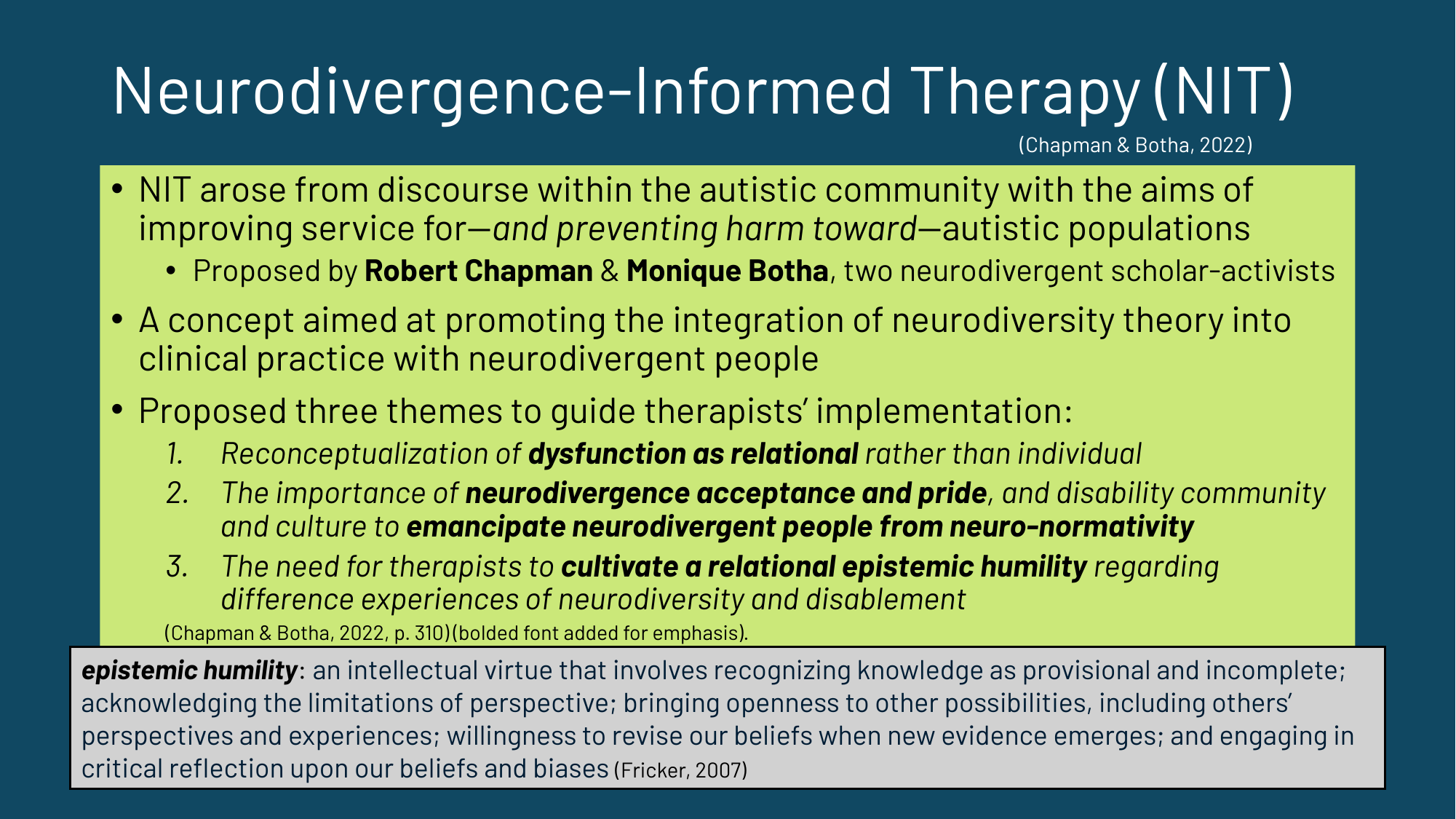

# Neurodivergence-Informed Therapy (NIT)
(Chapman & Botha, 2022)
NIT arose from discourse within the autistic community with the aims of improving service for—and preventing harm toward—autistic populations
Proposed by Robert Chapman & Monique Botha, two neurodivergent scholar-activists
A concept aimed at promoting the integration of neurodiversity theory into clinical practice with neurodivergent people
Proposed three themes to guide therapists’ implementation:
Reconceptualization of dysfunction as relational rather than individual
The importance of neurodivergence acceptance and pride, and disability community and culture to emancipate neurodivergent people from neuro-normativity
The need for therapists to cultivate a relational epistemic humility regarding difference experiences of neurodiversity and disablement
(Chapman & Botha, 2022, p. 310) (bolded font added for emphasis).
epistemic humility: an intellectual virtue that involves recognizing knowledge as provisional and incomplete; acknowledging the limitations of perspective; bringing openness to other possibilities, including others’ perspectives and experiences; willingness to revise our beliefs when new evidence emerges; and engaging in critical reflection upon our beliefs and biases (Fricker, 2007)